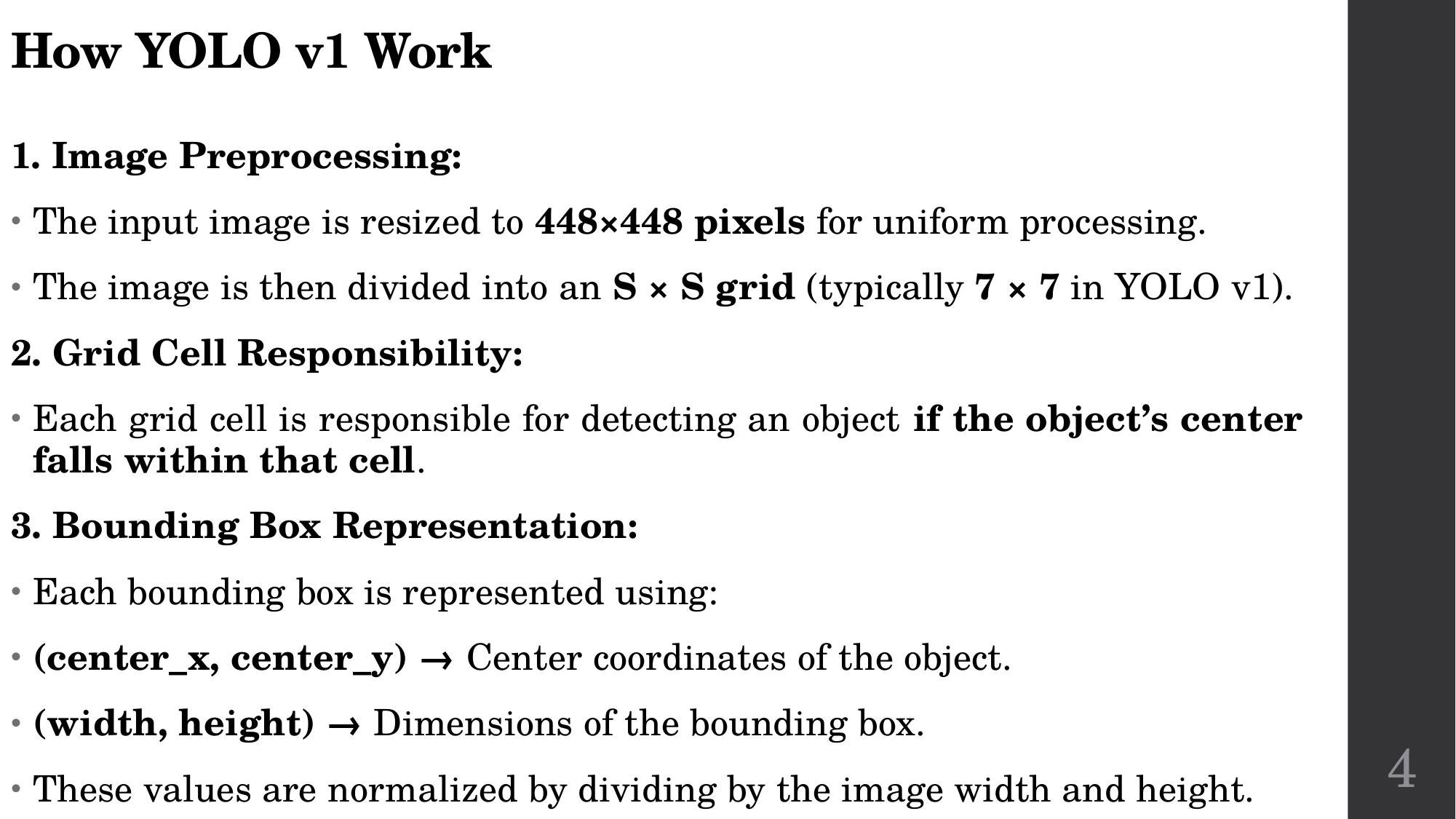

# How YOLO v1 Work
1. Image Preprocessing:
The input image is resized to 448×448 pixels for uniform processing.
The image is then divided into an S × S grid (typically 7 × 7 in YOLO v1).
2. Grid Cell Responsibility:
Each grid cell is responsible for detecting an object if the object’s center falls within that cell.
3. Bounding Box Representation:
Each bounding box is represented using:
(center_x, center_y) → Center coordinates of the object.
(width, height) → Dimensions of the bounding box.
These values are normalized by dividing by the image width and height.

4